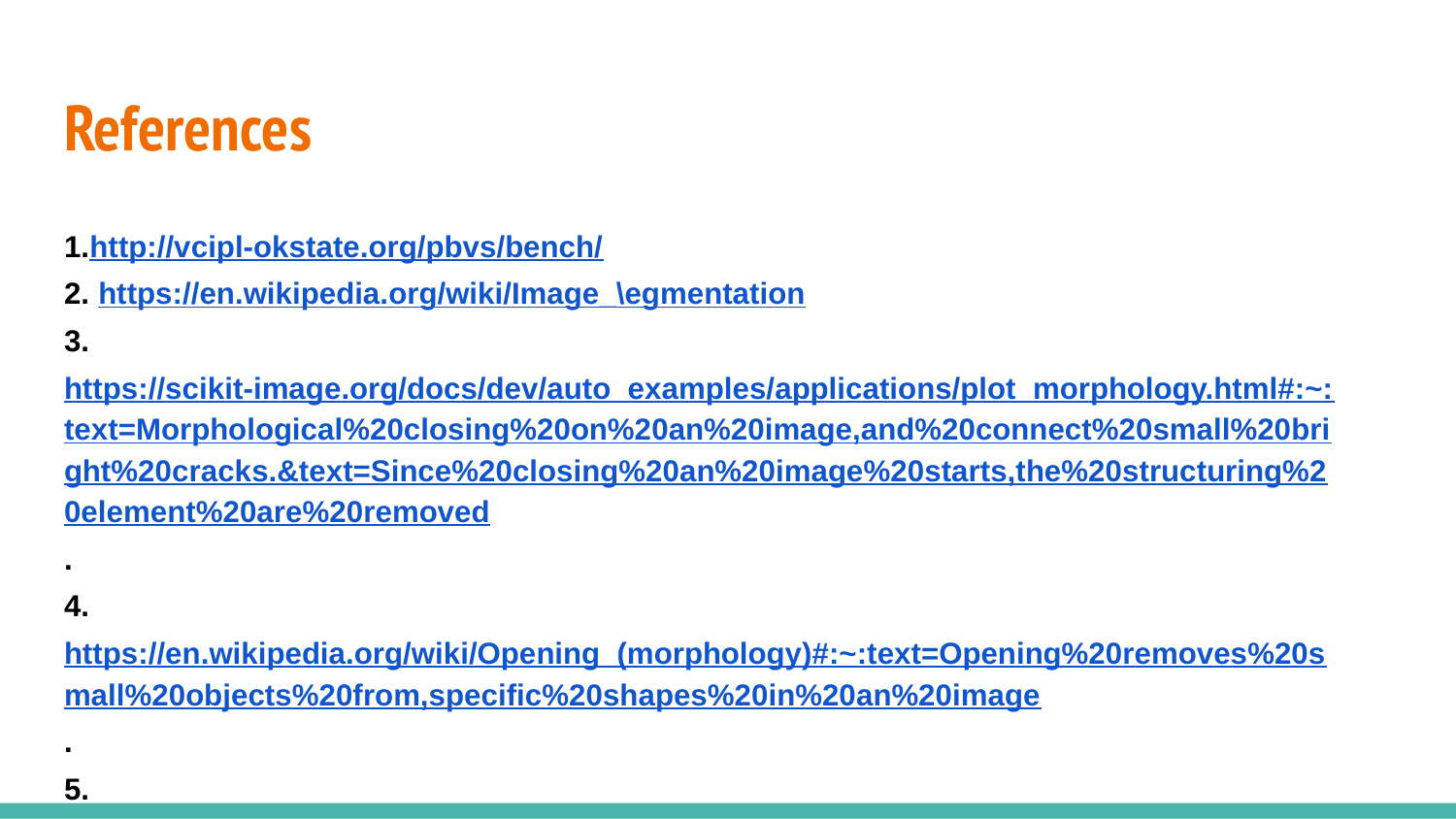

# References
1.http://vcipl-okstate.org/pbvs/bench/
2. https://en.wikipedia.org/wiki/Image_\egmentation
3.https://scikit-image.org/docs/dev/auto_examples/applications/plot_morphology.html#:~:text=Morphological%20closing%20on%20an%20image,and%20connect%20small%20bright%20cracks.&text=Since%20closing%20an%20image%20starts,the%20structuring%20element%20are%20removed.
4.https://en.wikipedia.org/wiki/Opening_(morphology)#:~:text=Opening%20removes%20small%20objects%20from,specific%20shapes%20in%20an%20image.
5.https://www.mathworks.com/help/images/structuring-elements.html#:~:text=A%20structuring%20element%20is%20a,process%20in%20the%20input%20image.